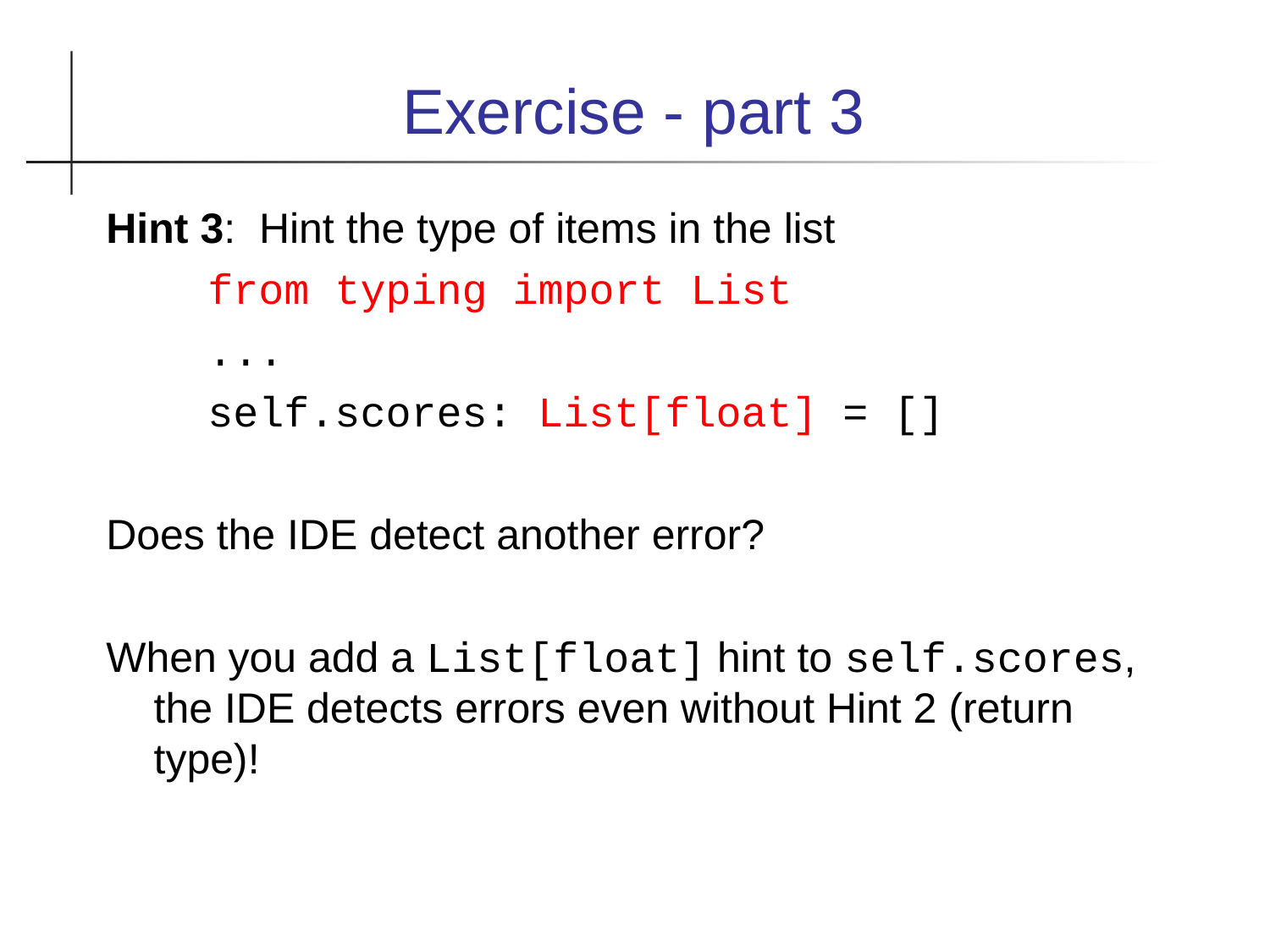

Exercise - part 3
Hint 3:  Hint the type of items in the list
    from typing import List
    ...
    self.scores: List[float] = []

Does the IDE detect another error?

When you add a List[float] hint to self.scores, the IDE detects errors even without Hint 2 (return type)!